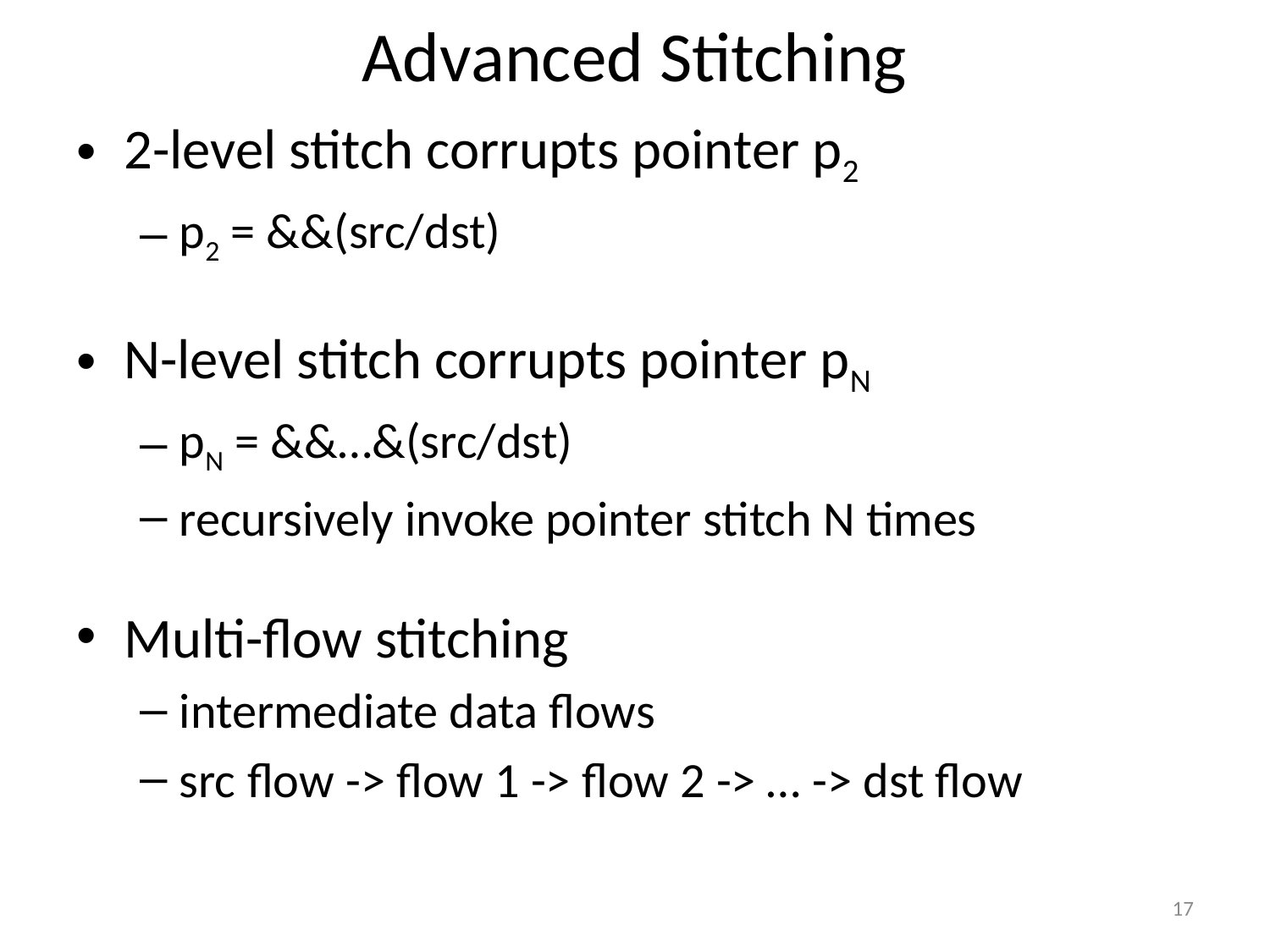

# Advanced Stitching
2-level stitch corrupts pointer p2
p2 = &&(src/dst)

N-level stitch corrupts pointer pN
pN = &&…&(src/dst)
recursively invoke pointer stitch N times

Multi-flow stitching
intermediate data flows
src flow -> flow 1 -> flow 2 -> … -> dst flow
17